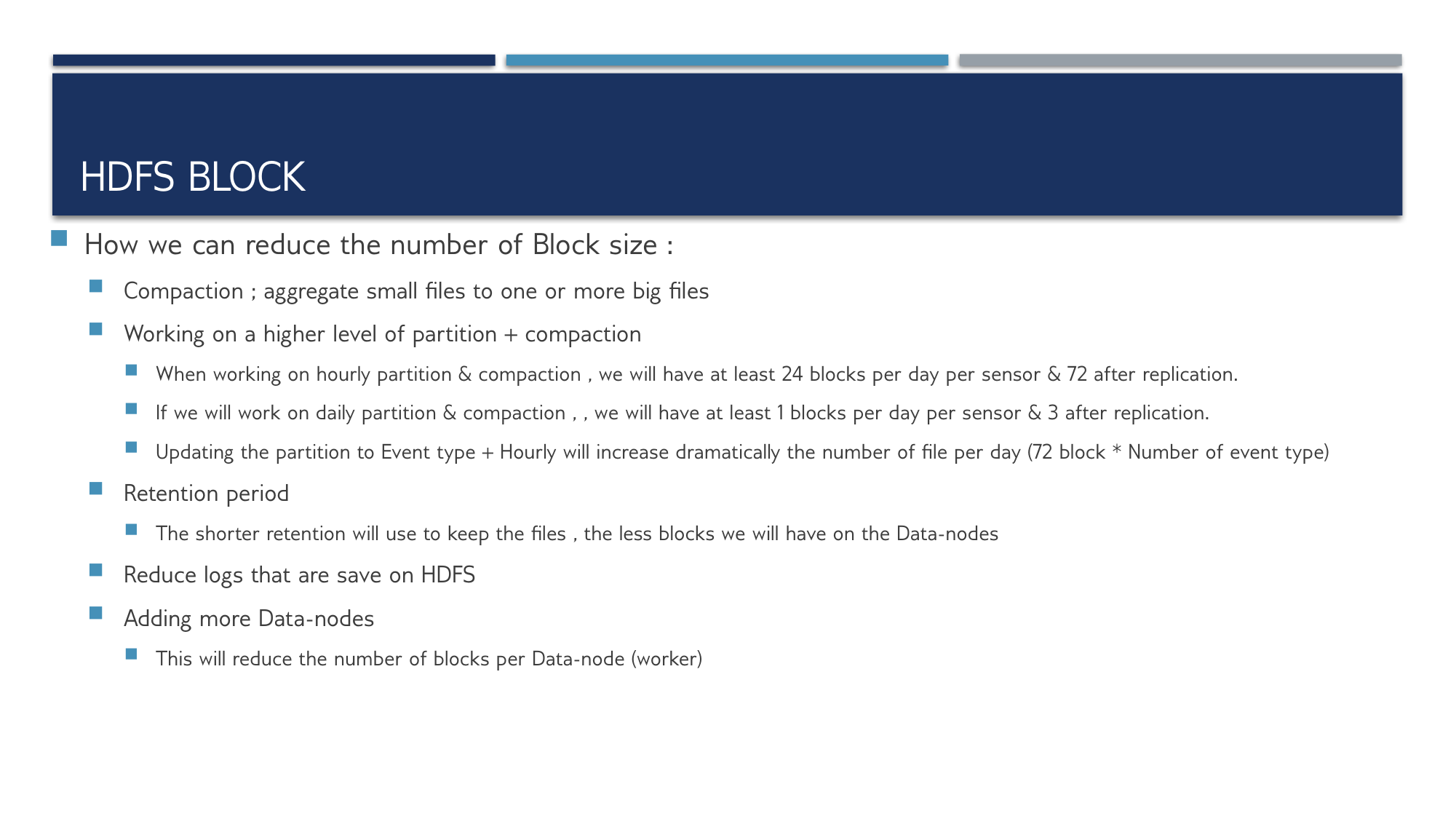

# Hdfs BLOCK
How we can reduce the number of Block size :
Compaction ; aggregate small files to one or more big files
Working on a higher level of partition + compaction
When working on hourly partition & compaction , we will have at least 24 blocks per day per sensor & 72 after replication.
If we will work on daily partition & compaction , , we will have at least 1 blocks per day per sensor & 3 after replication.
Updating the partition to Event type + Hourly will increase dramatically the number of file per day (72 block * Number of event type)
Retention period
The shorter retention will use to keep the files , the less blocks we will have on the Data-nodes
Reduce logs that are save on HDFS
Adding more Data-nodes
This will reduce the number of blocks per Data-node (worker)